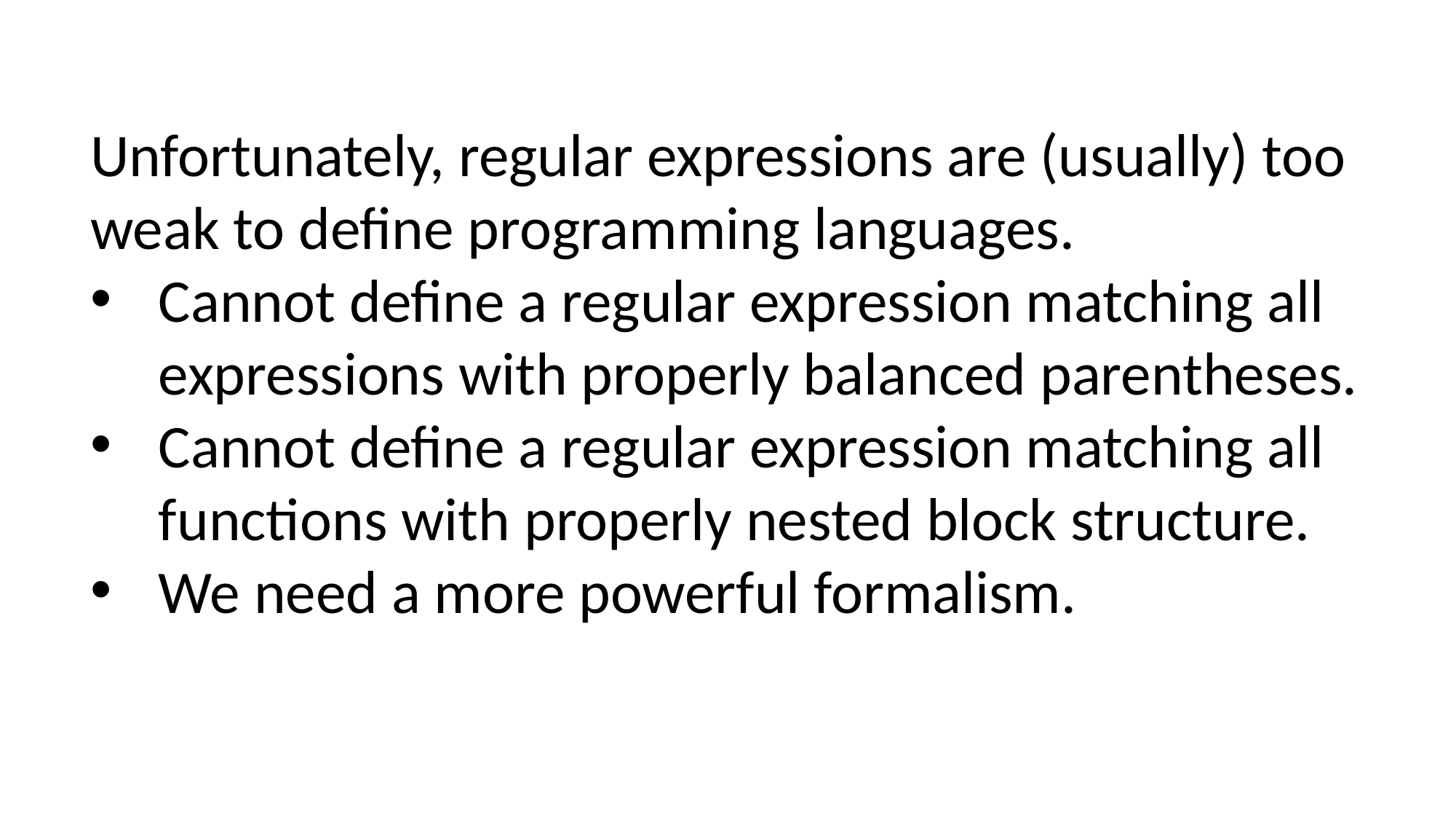

Unfortunately, regular expressions are (usually) too weak to define programming languages.
Cannot define a regular expression matching all expressions with properly balanced parentheses.
Cannot define a regular expression matching all functions with properly nested block structure.
We need a more powerful formalism.